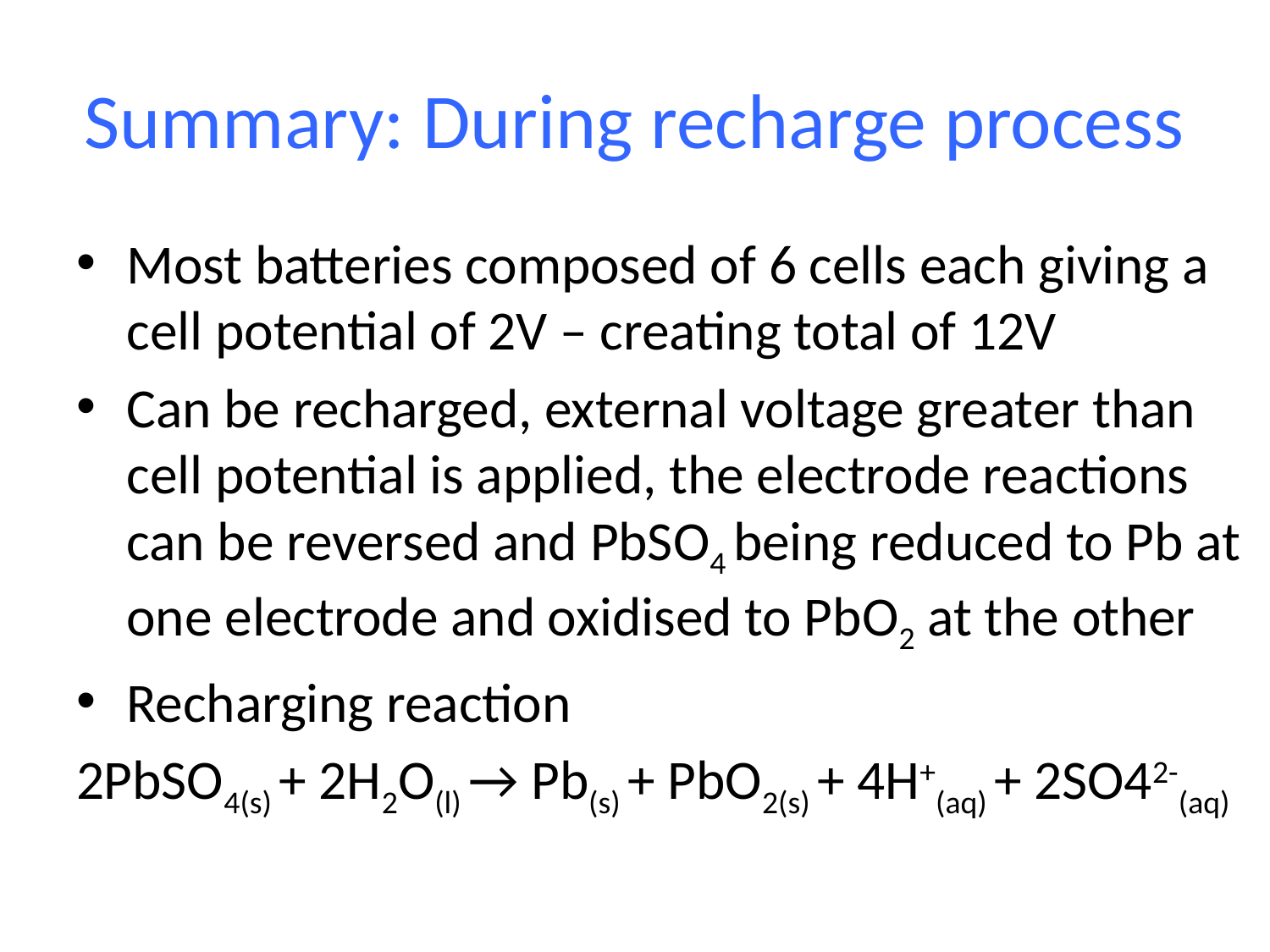

# Summary: During recharge process
Most batteries composed of 6 cells each giving a cell potential of 2V – creating total of 12V
Can be recharged, external voltage greater than cell potential is applied, the electrode reactions can be reversed and PbSO4 being reduced to Pb at one electrode and oxidised to PbO2 at the other
Recharging reaction
2PbSO4(s) + 2H2O(l) → Pb(s) + PbO2(s) + 4H+(aq) + 2SO42-(aq)